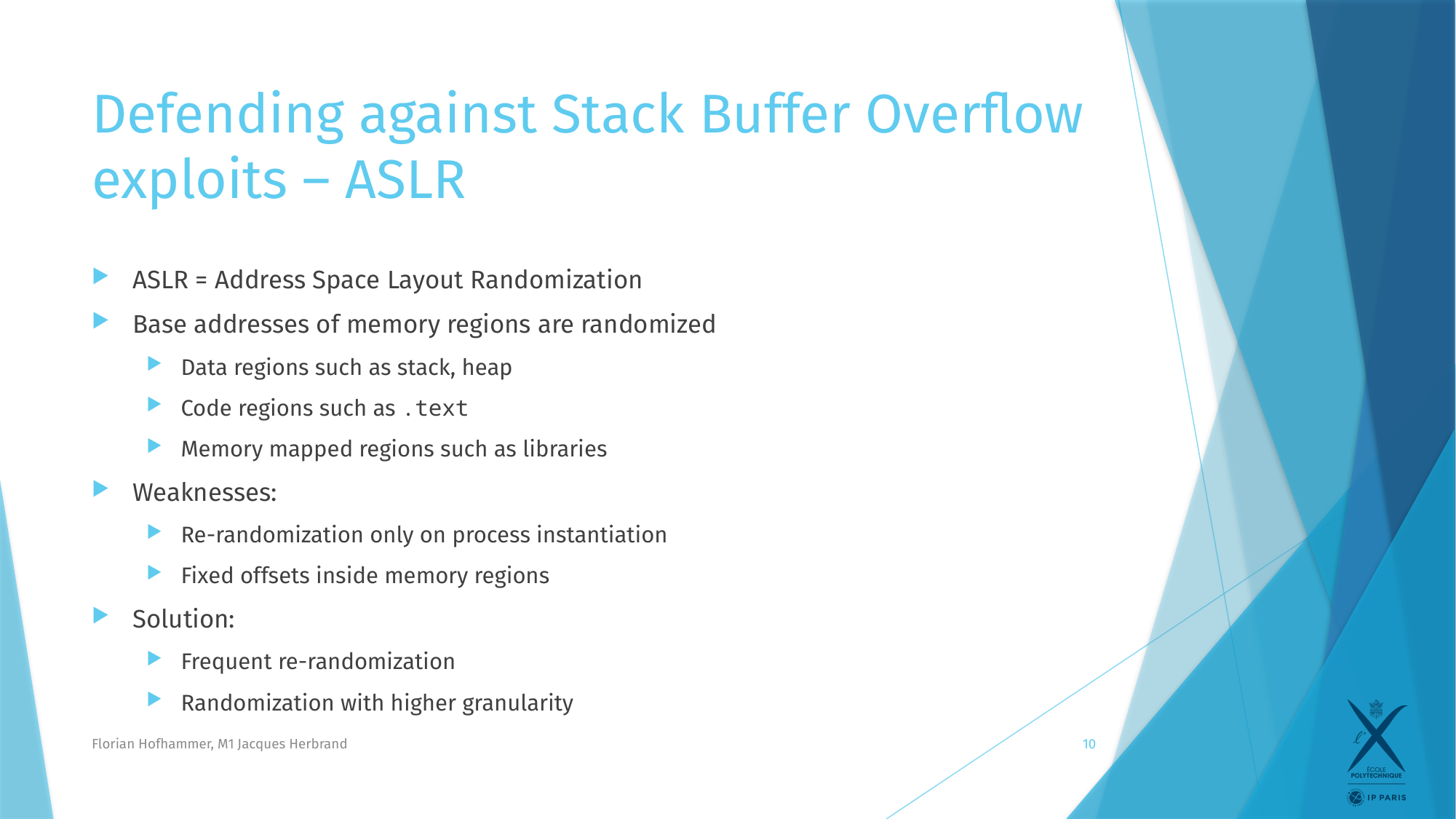

# Defending against Stack Buffer Overflow exploits – ASLR
ASLR = Address Space Layout Randomization
Base addresses of memory regions are randomized
Data regions such as stack, heap
Code regions such as .text
Memory mapped regions such as libraries
Weaknesses:
Re-randomization only on process instantiation
Fixed offsets inside memory regions
Solution:
Frequent re-randomization
Randomization with higher granularity
Florian Hofhammer, M1 Jacques Herbrand
10